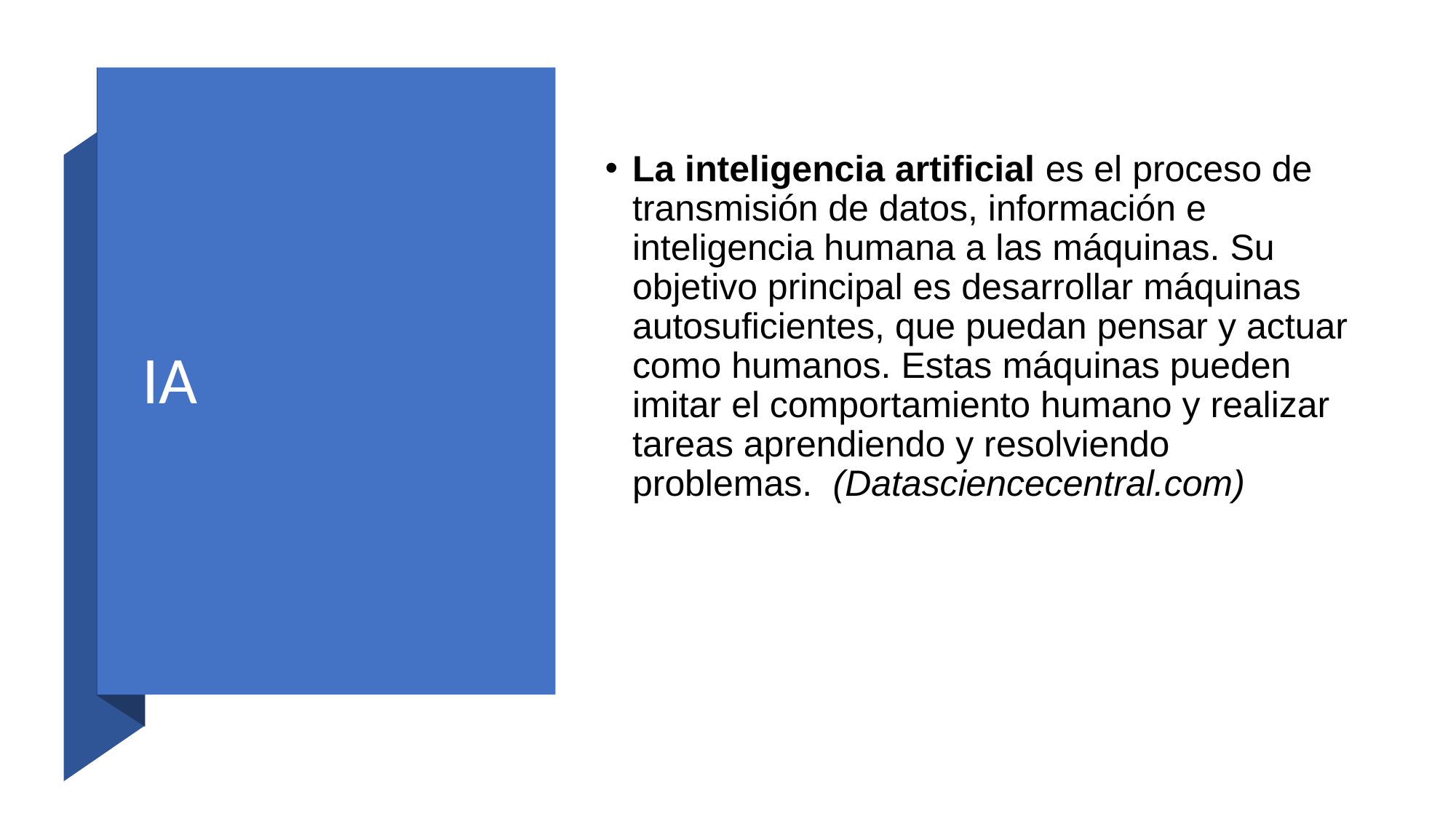

# IA
La inteligencia artificial es el proceso de transmisión de datos, información e inteligencia humana a las máquinas. Su objetivo principal es desarrollar máquinas autosuficientes, que puedan pensar y actuar como humanos. Estas máquinas pueden imitar el comportamiento humano y realizar tareas aprendiendo y resolviendo problemas.  (Datasciencecentral.com)